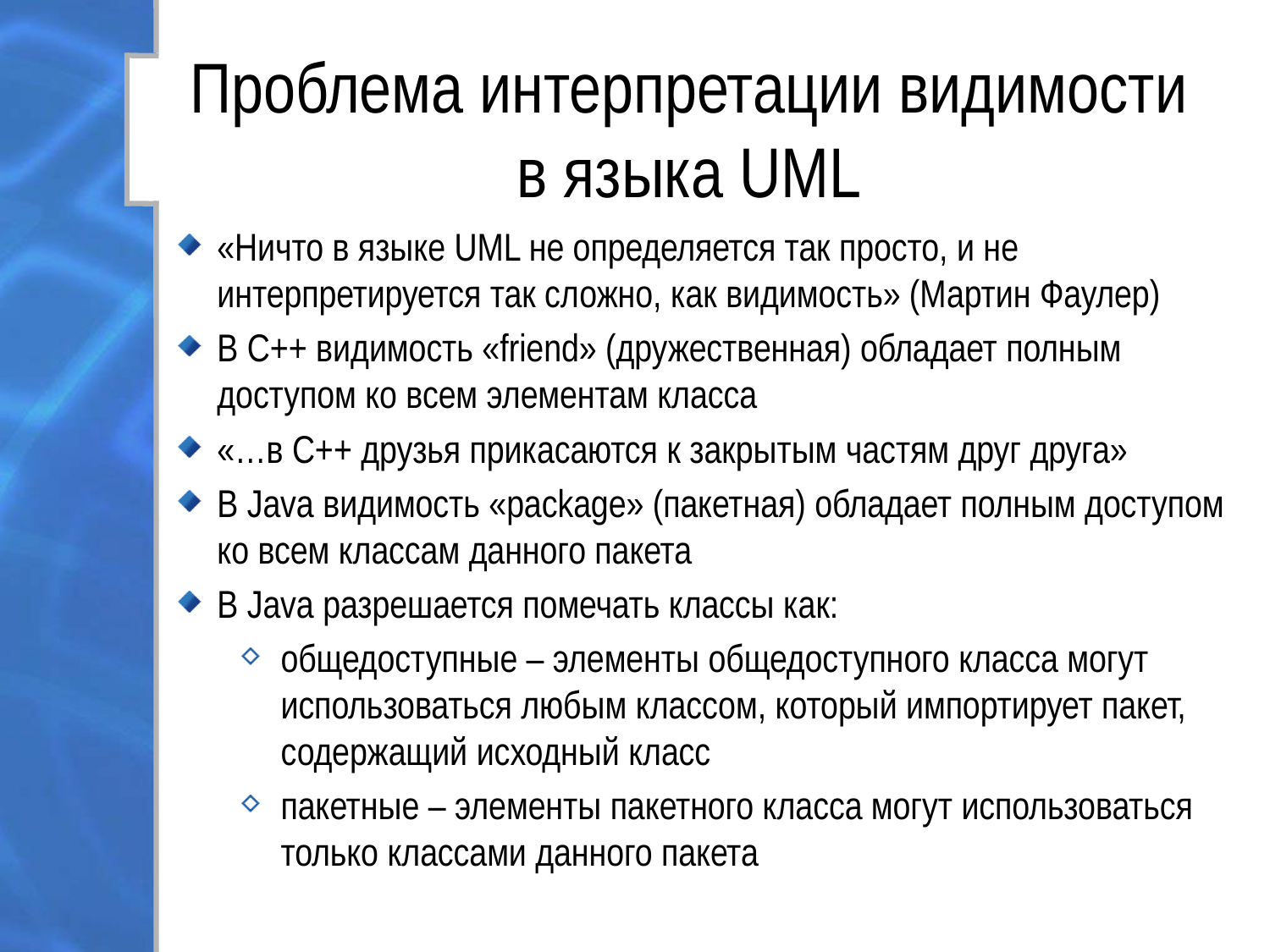

# Проблема интерпретации видимости в языка UML
«Ничто в языке UML не определяется так просто, и не интерпретируется так сложно, как видимость» (Мартин Фаулер)
В С++ видимость «friend» (дружественная) обладает полным доступом ко всем элементам класса
«…в С++ друзья прикасаются к закрытым частям друг друга»
В Java видимость «package» (пакетная) обладает полным доступом ко всем классам данного пакета
В Java разрешается помечать классы как:
общедоступные – элементы общедоступного класса могут использоваться любым классом, который импортирует пакет, содержащий исходный класс
пакетные – элементы пакетного класса могут использоваться только классами данного пакета